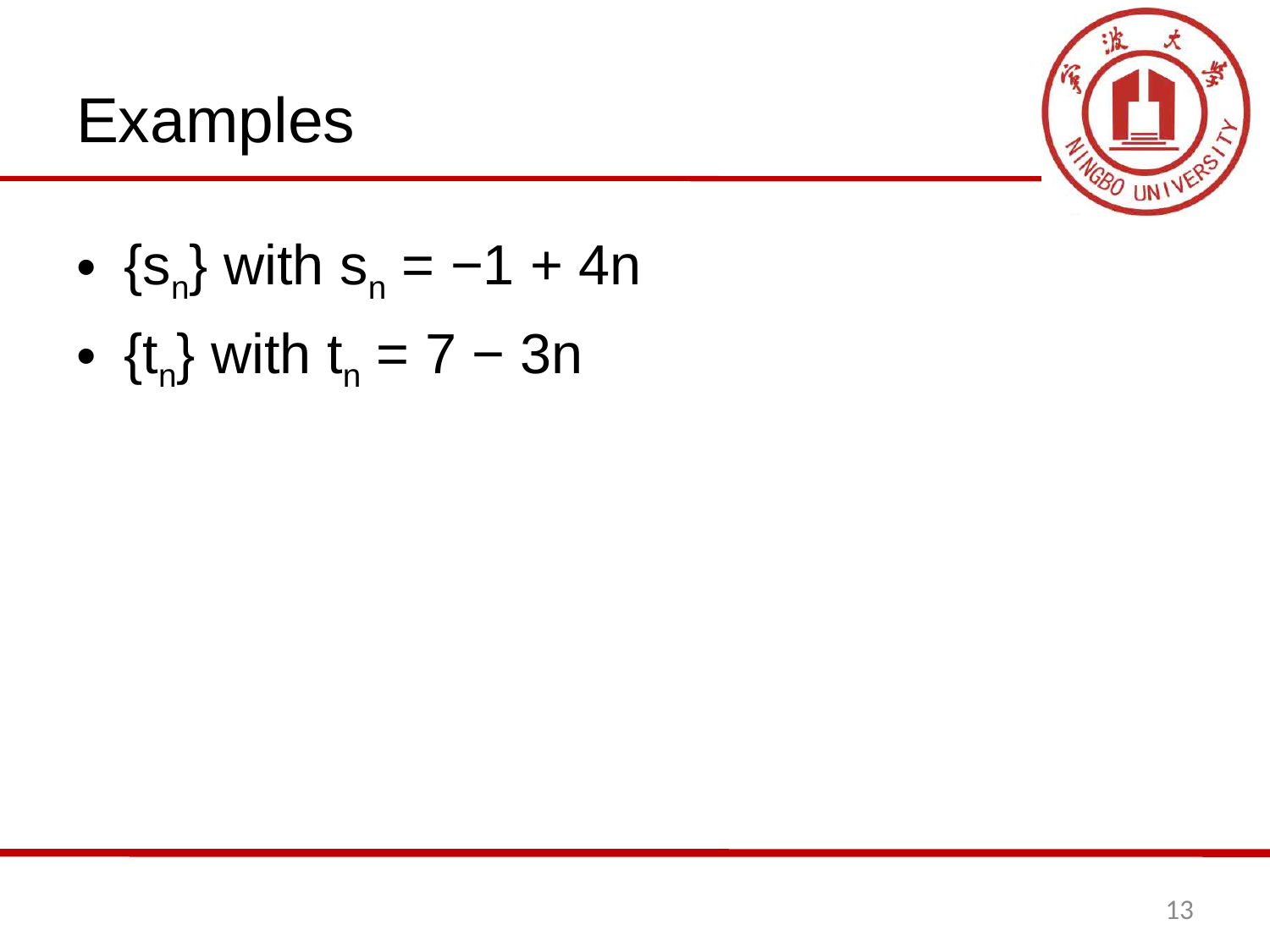

# Examples
{sn} with sn = −1 + 4n
{tn} with tn = 7 − 3n

13